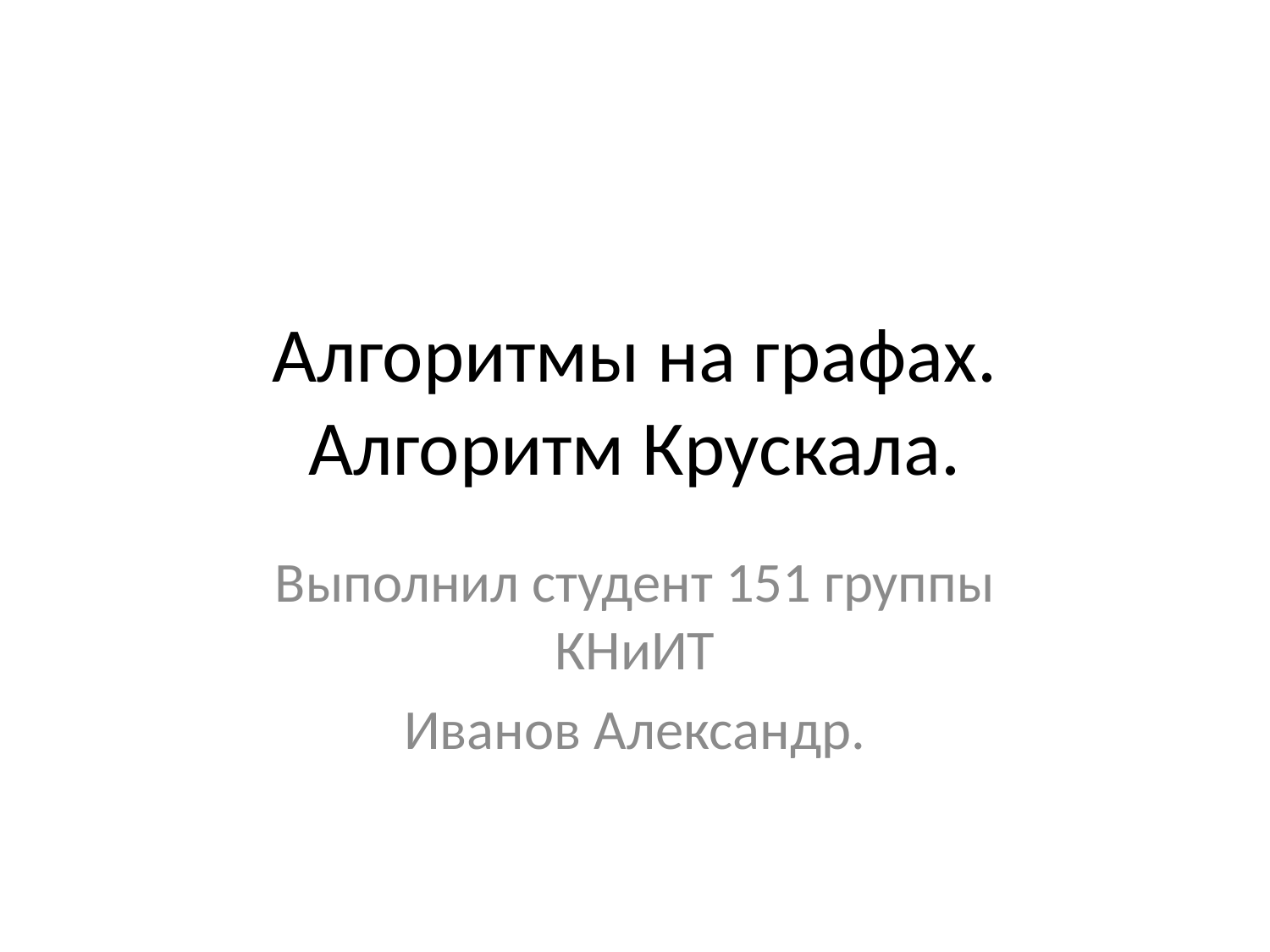

# Алгоритмы на графах. Алгоритм Крускала.
Выполнил студент 151 группы КНиИТ
Иванов Александр.